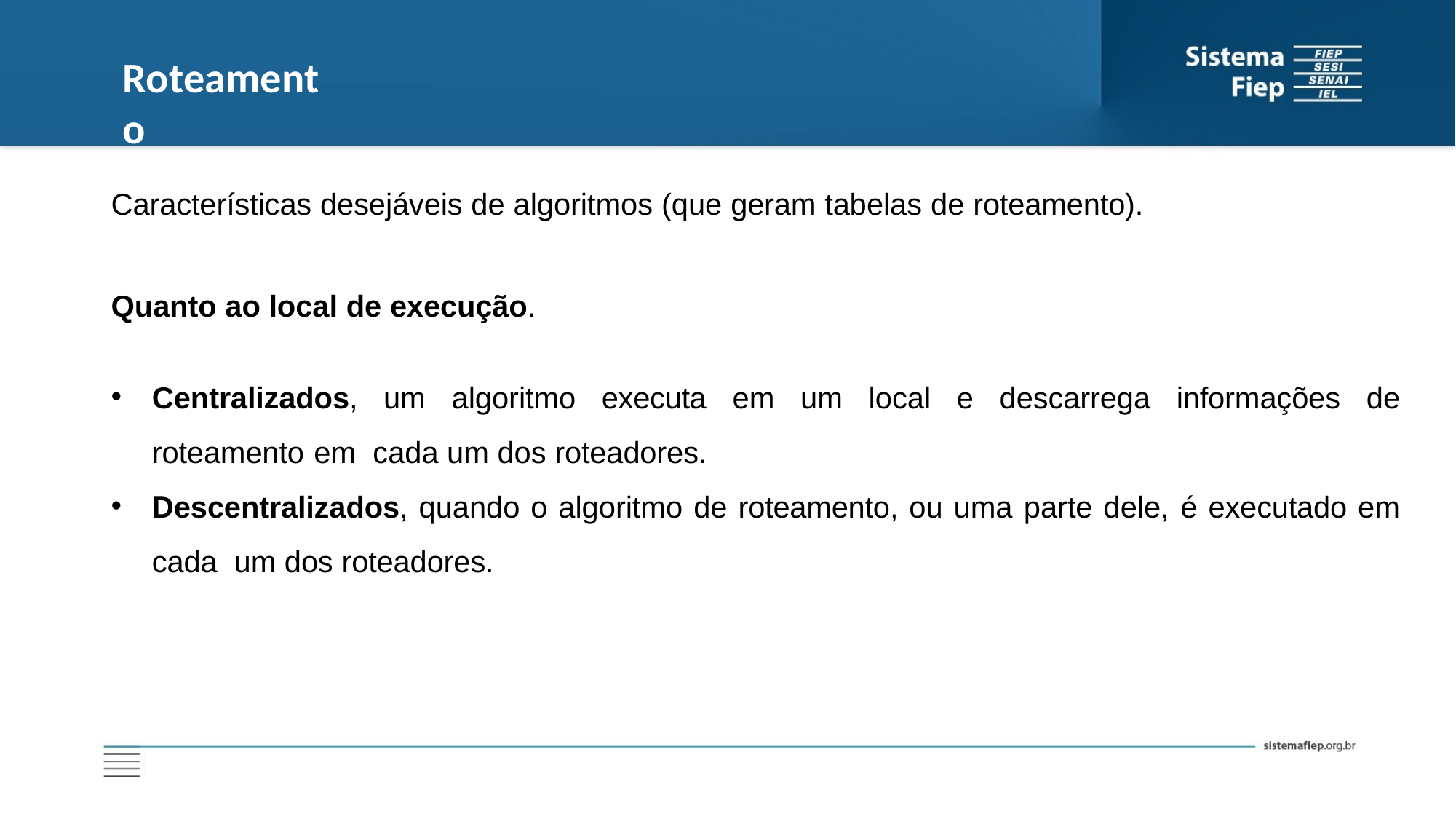

# Roteamento
Características desejáveis de algoritmos (que geram tabelas de roteamento).

Quanto ao local de execução.

Centralizados, um algoritmo executa em um local e descarrega informações de roteamento em  cada um dos roteadores.
Descentralizados, quando o algoritmo de roteamento, ou uma parte dele, é executado em cada  um dos roteadores.